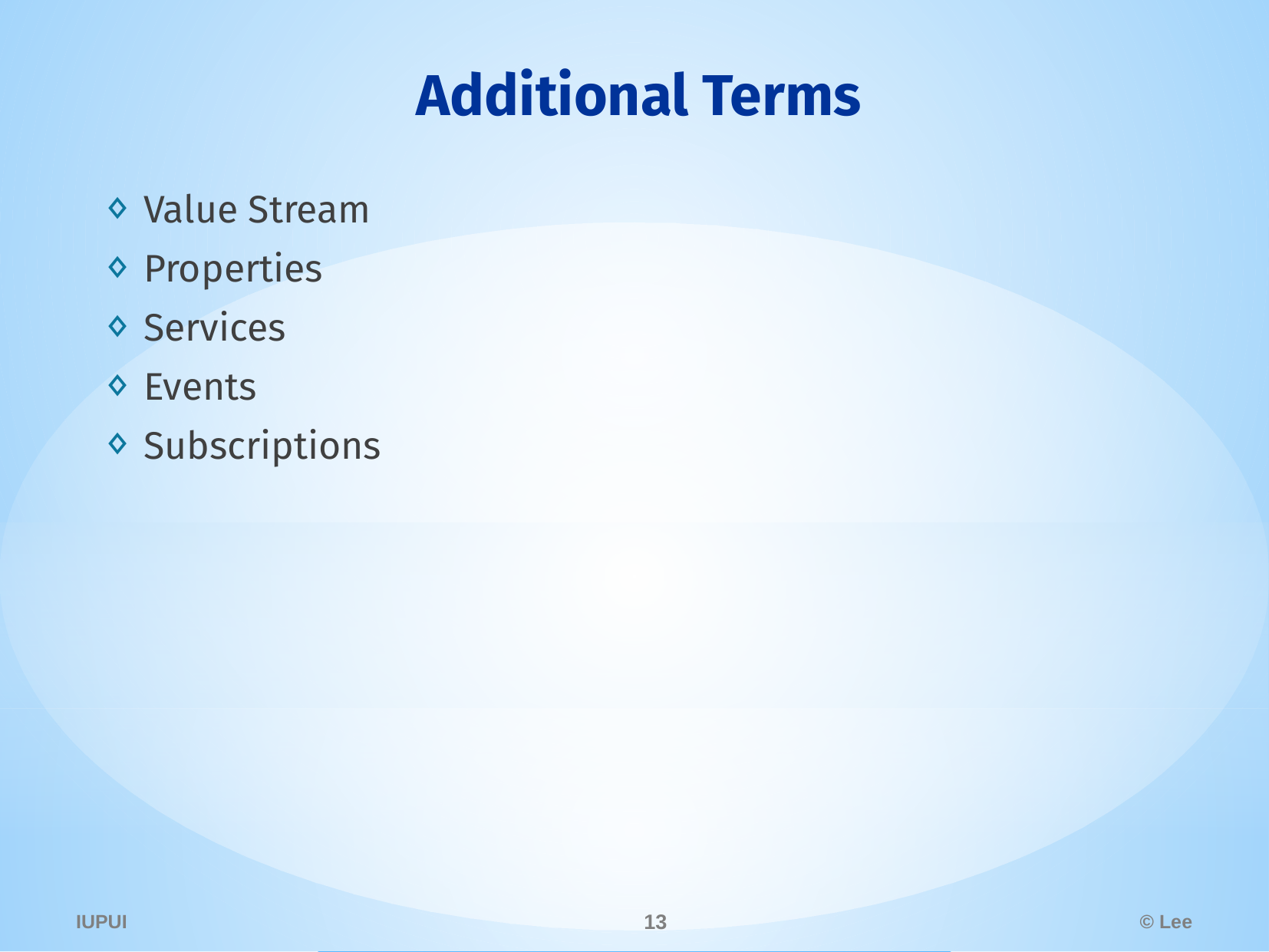

# Additional Terms
Value Stream
Properties
Services
Events
Subscriptions

IUPUI
13
© Lee